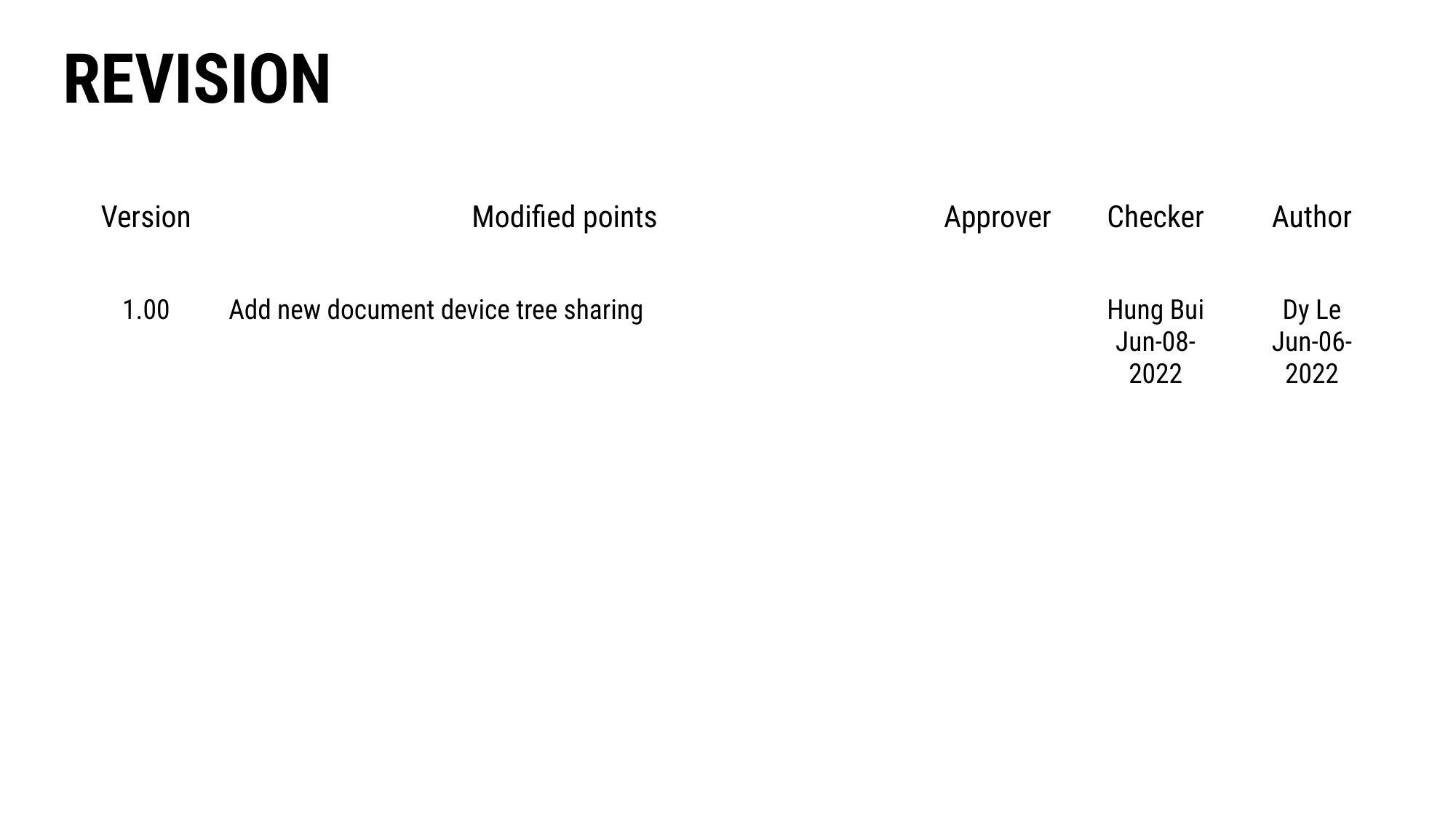

# REVISION

| Version | Modified points | Approver | Checker | Author |
| --- | --- | --- | --- | --- |
| 1.00 | Add new document device tree sharing |  | Hung Bui Jun-08-2022 | Dy Le Jun-06-2022 |
|  |  |  |  |  |